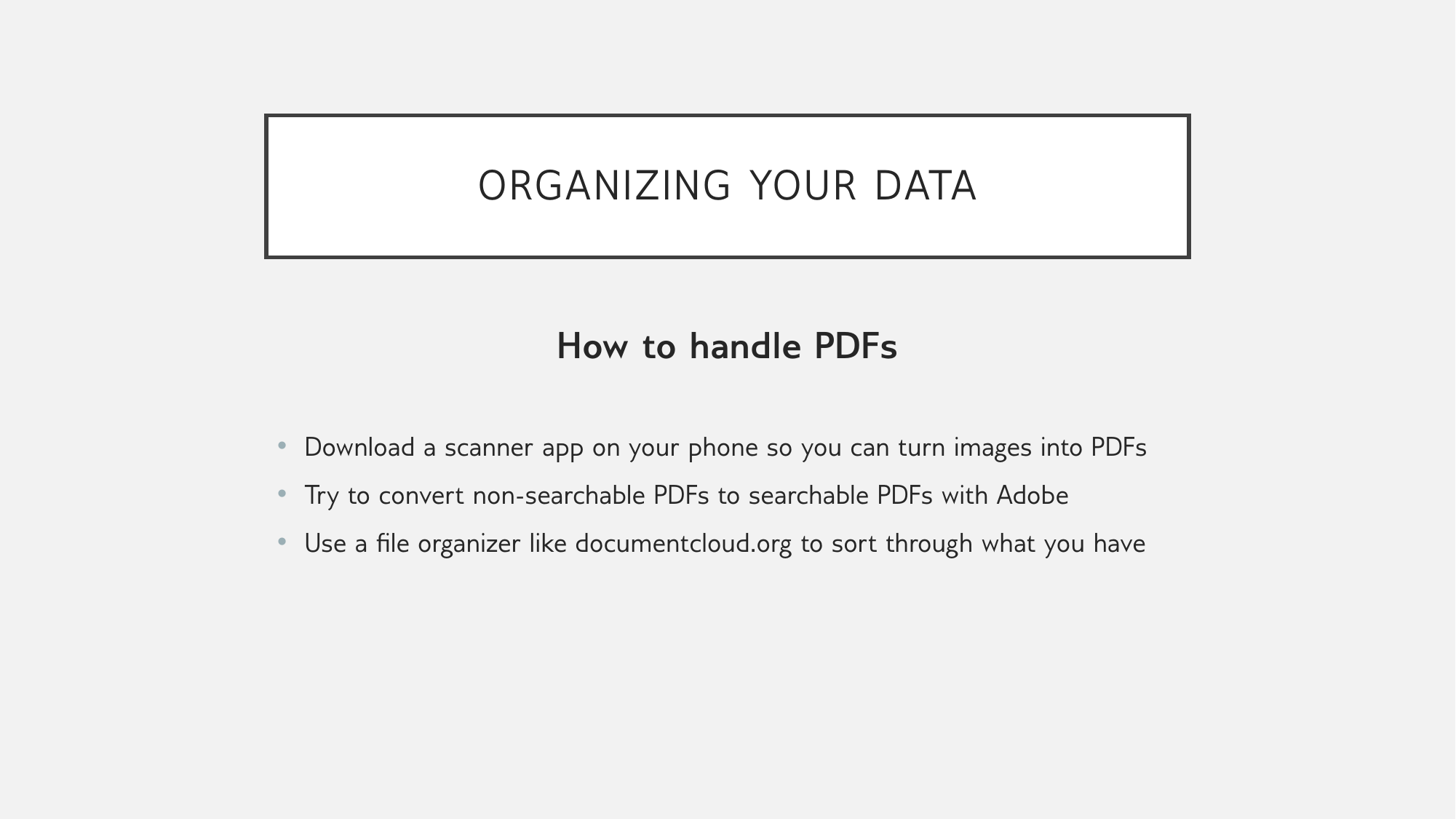

# Organizing your data
How to handle PDFs

Download a scanner app on your phone so you can turn images into PDFs
Try to convert non-searchable PDFs to searchable PDFs with Adobe
Use a file organizer like documentcloud.org to sort through what you have